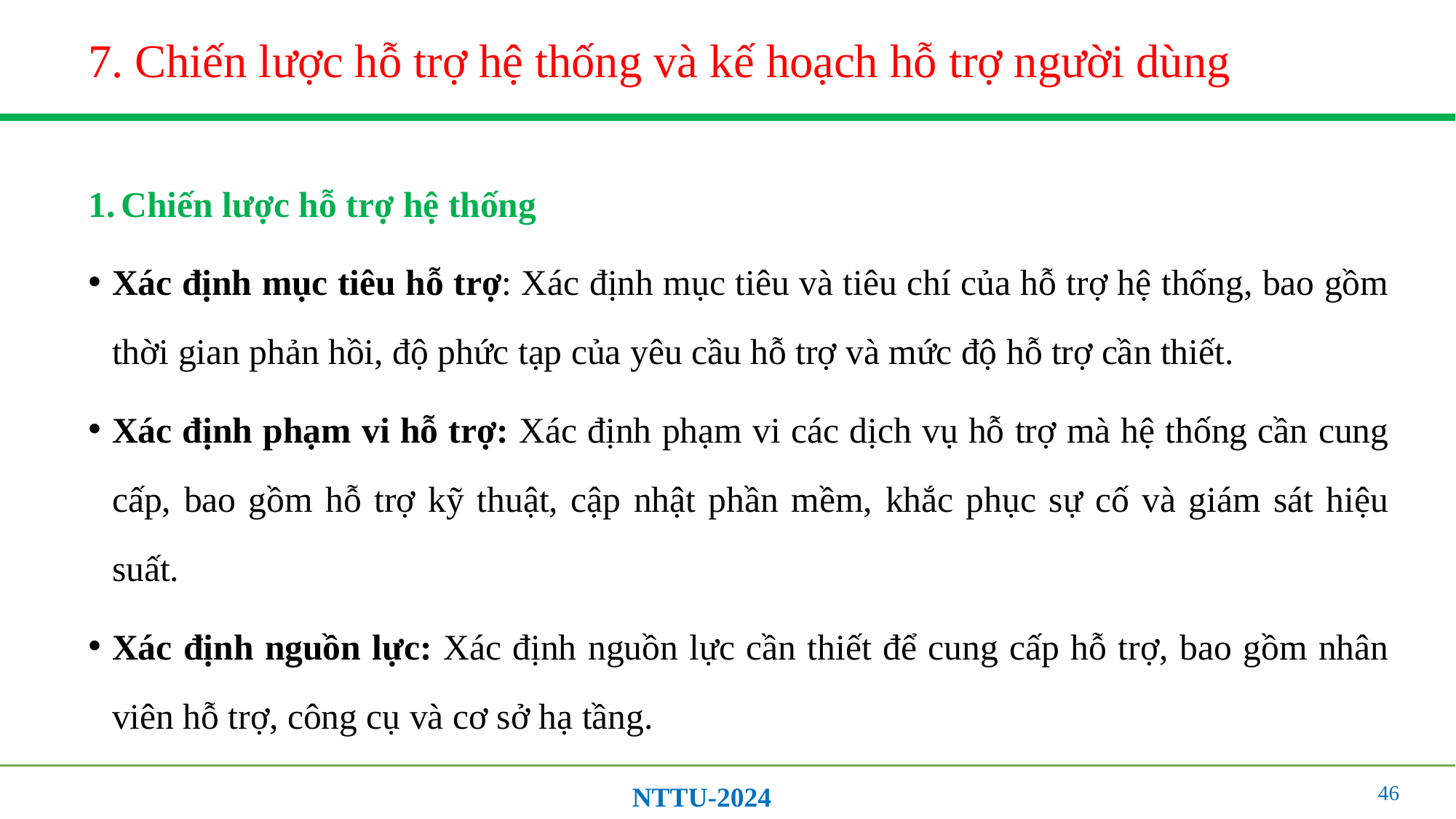

# 7. Chiến lược hỗ trợ hệ thống và kế hoạch hỗ trợ người dùng
 Chiến lược hỗ trợ hệ thống
Xác định mục tiêu hỗ trợ: Xác định mục tiêu và tiêu chí của hỗ trợ hệ thống, bao gồm thời gian phản hồi, độ phức tạp của yêu cầu hỗ trợ và mức độ hỗ trợ cần thiết.
Xác định phạm vi hỗ trợ: Xác định phạm vi các dịch vụ hỗ trợ mà hệ thống cần cung cấp, bao gồm hỗ trợ kỹ thuật, cập nhật phần mềm, khắc phục sự cố và giám sát hiệu suất.
Xác định nguồn lực: Xác định nguồn lực cần thiết để cung cấp hỗ trợ, bao gồm nhân viên hỗ trợ, công cụ và cơ sở hạ tầng.

46